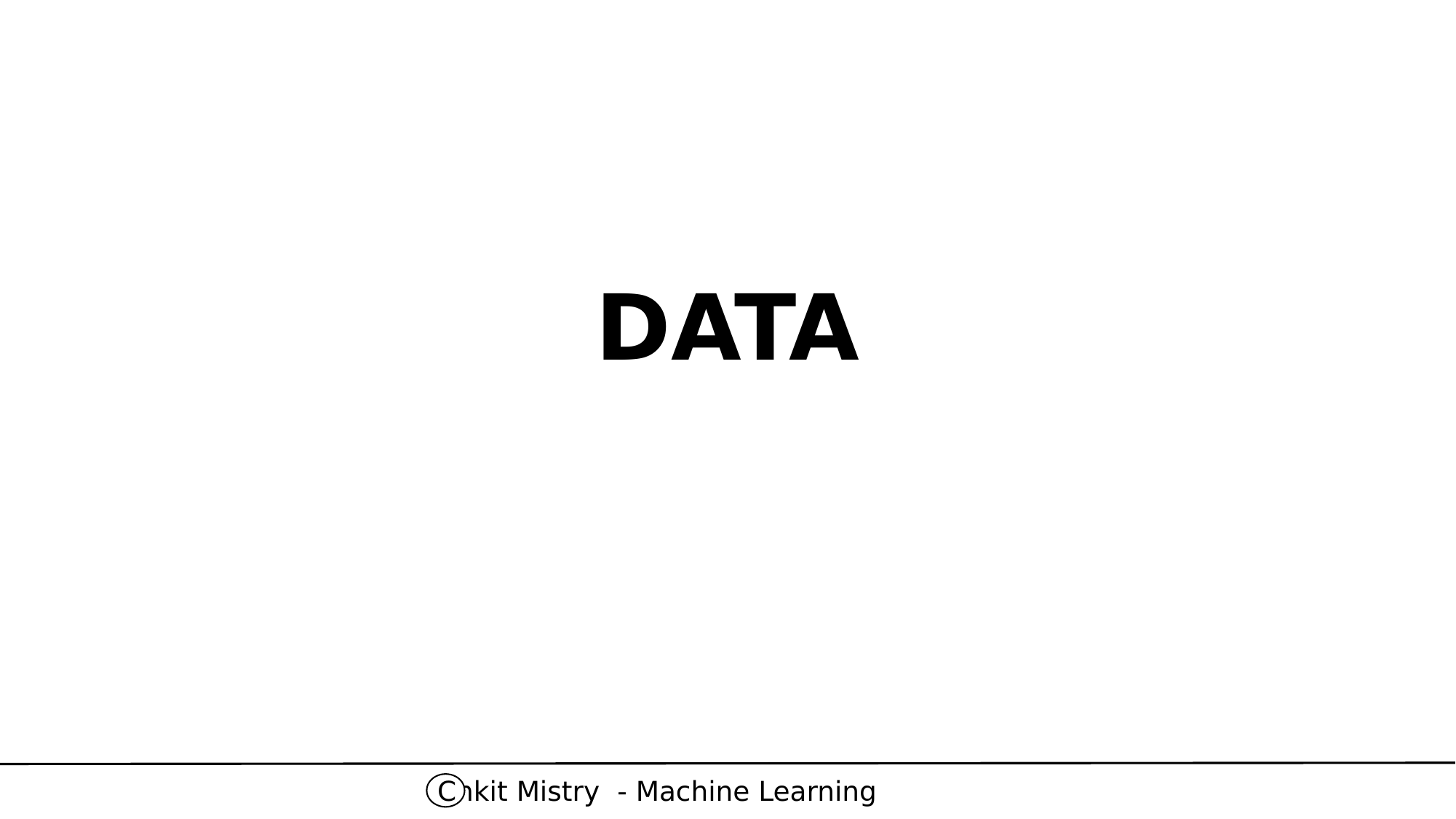

# DATA
Ankit Mistry  - Machine Learning
C